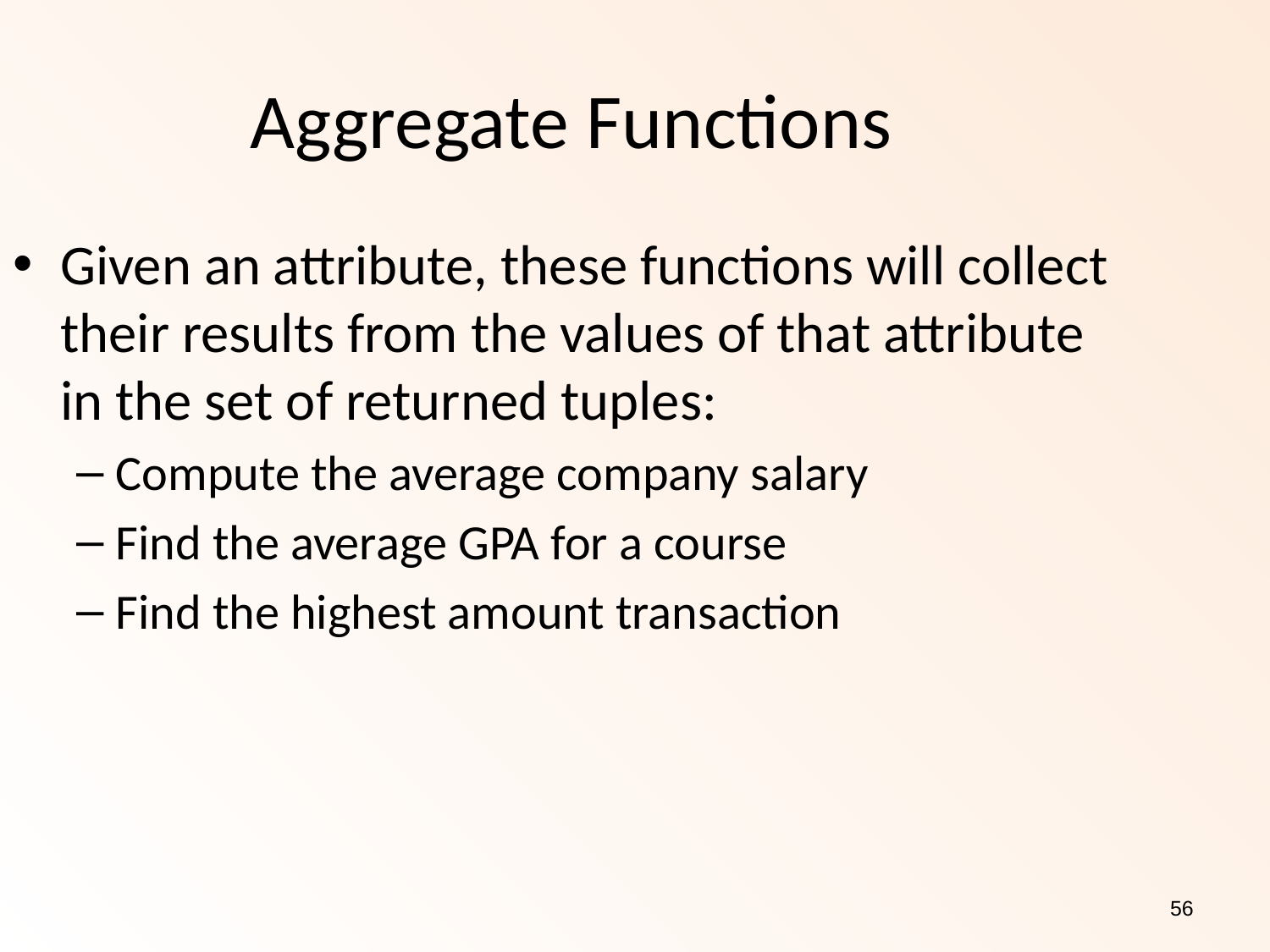

Aggregate Functions
Given an attribute, these functions will collect their results from the values of that attribute in the set of returned tuples:
Compute the average company salary
Find the average GPA for a course
Find the highest amount transaction
56